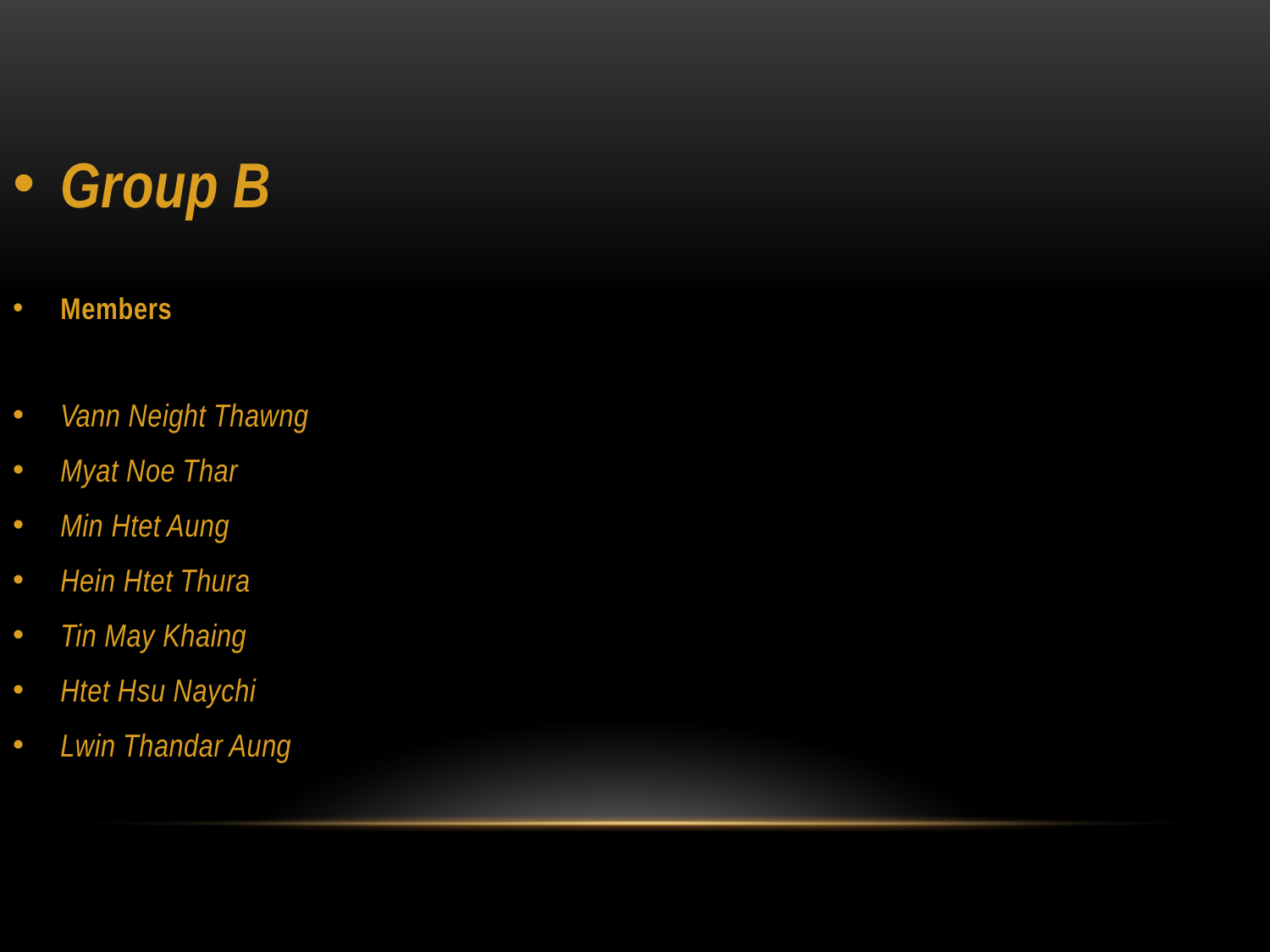

Group B

Members

Vann Neight Thawng
Myat Noe Thar
Min Htet Aung
Hein Htet Thura
Tin May Khaing
Htet Hsu Naychi
Lwin Thandar Aung